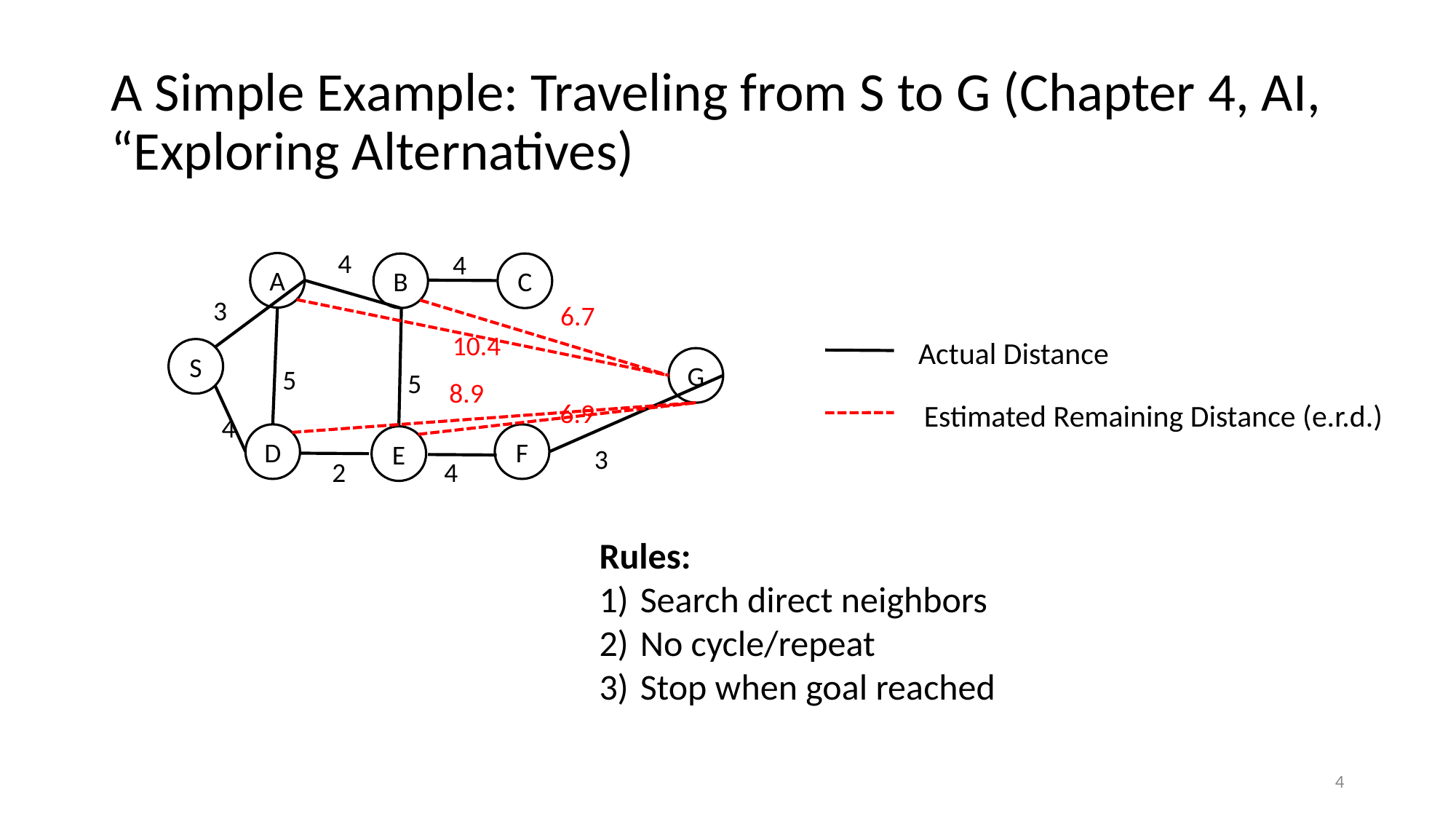

# A Simple Example: Traveling from S to G (Chapter 4, AI, “Exploring Alternatives)
4
4
A
B
C
3
6.7
10.4
Actual Distance
S
G
5
5
8.9
6.9
Estimated Remaining Distance (e.r.d.)
4
D
F
E
3
4
2
Rules:
Search direct neighbors
No cycle/repeat
Stop when goal reached
4